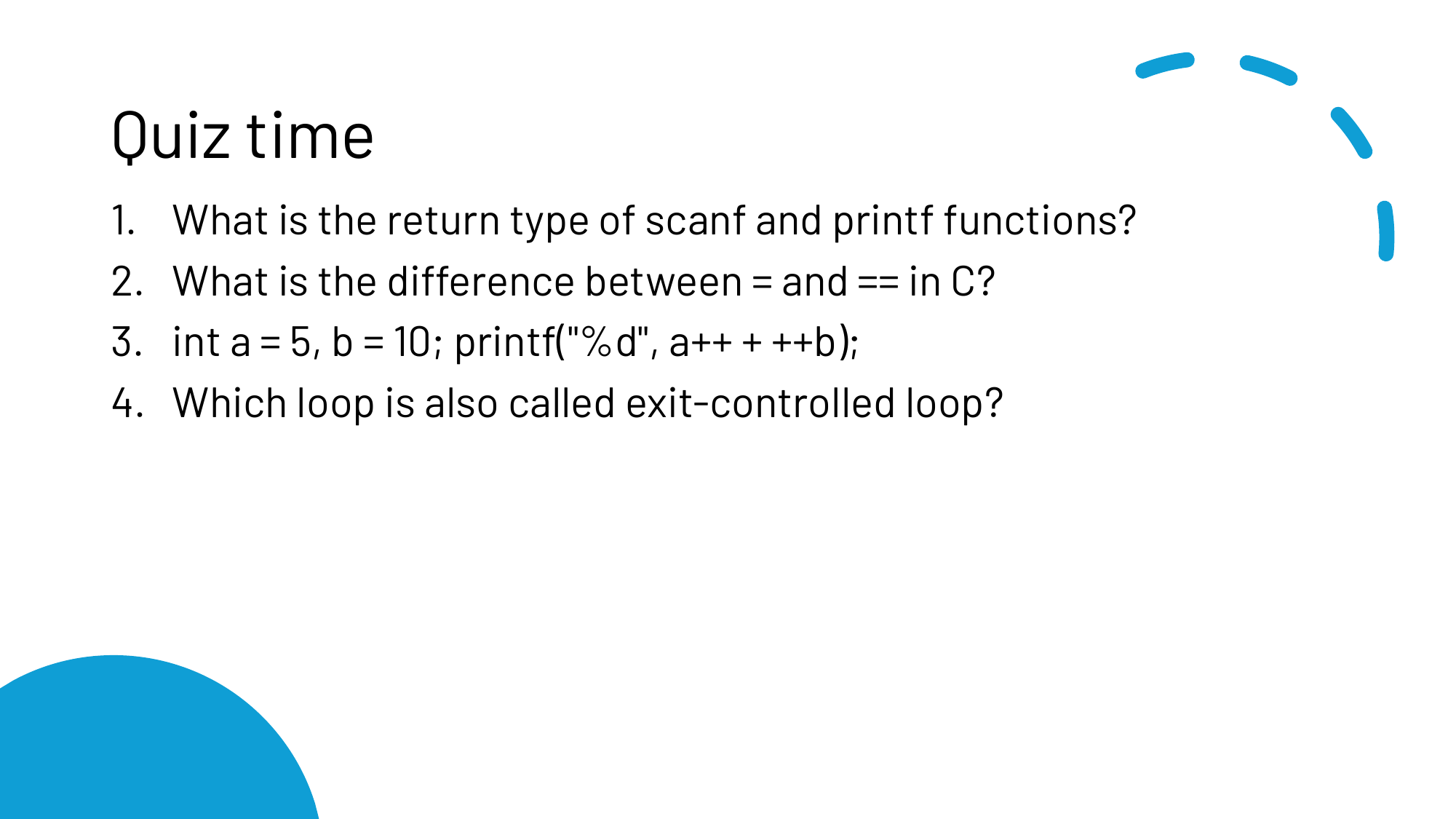

# Quiz time

What is the return type of scanf and printf functions?
What is the difference between = and == in C?
int a = 5, b = 10; printf("%d", a++ + ++b);
Which loop is also called exit-controlled loop?